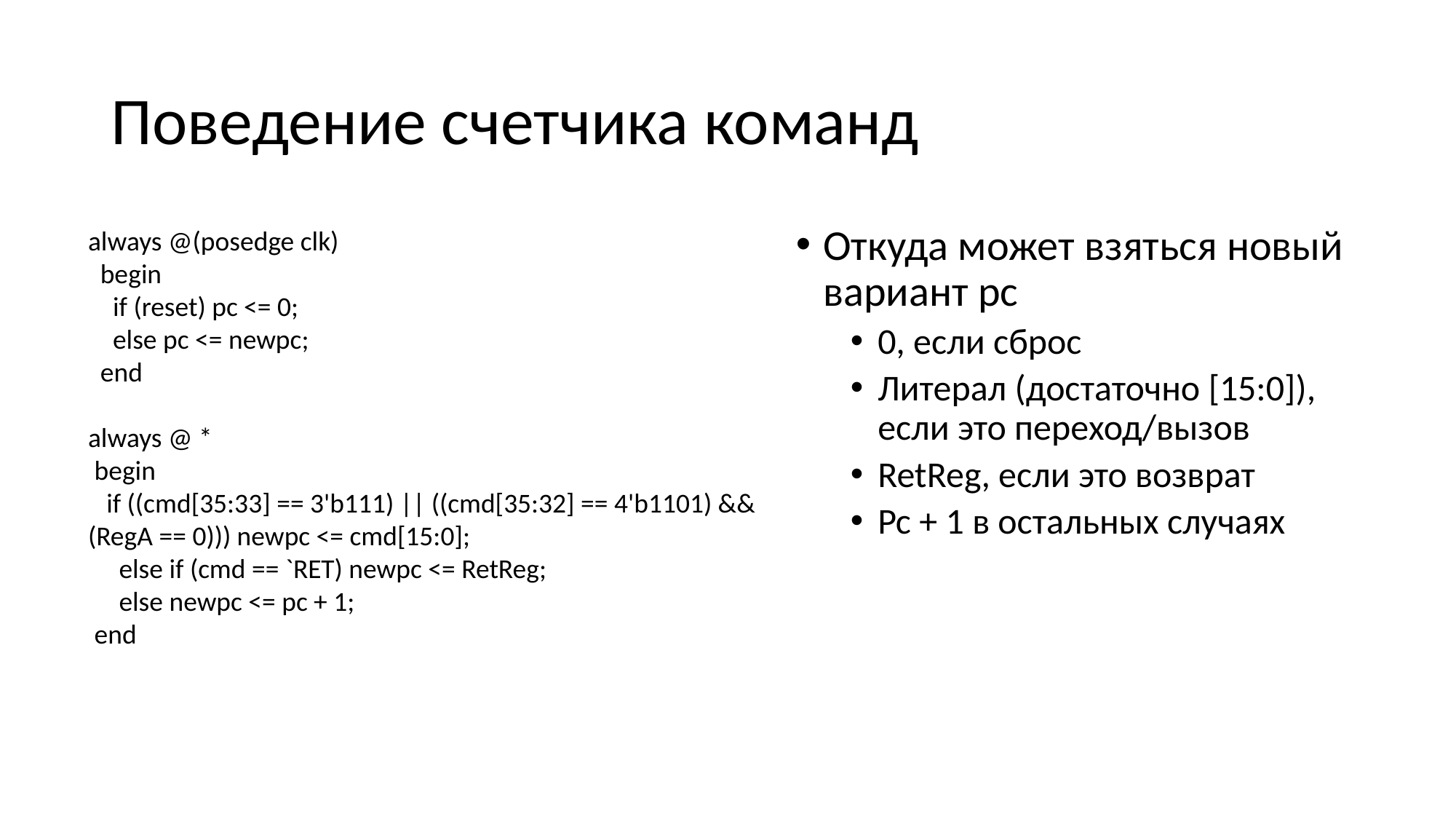

# Поведение счетчика команд
always @(posedge clk)
  begin
    if (reset) pc <= 0;
    else pc <= newpc;
  end

always @ *
 begin
   if ((cmd[35:33] == 3'b111) || ((cmd[35:32] == 4'b1101) && (RegA == 0))) newpc <= cmd[15:0];
     else if (cmd == `RET) newpc <= RetReg;
     else newpc <= pc + 1;
 end
Откуда может взяться новый вариант pc
0, если сброс
Литерал (достаточно [15:0]), если это переход/вызов
RetReg, если это возврат
Pc + 1 в остальных случаях